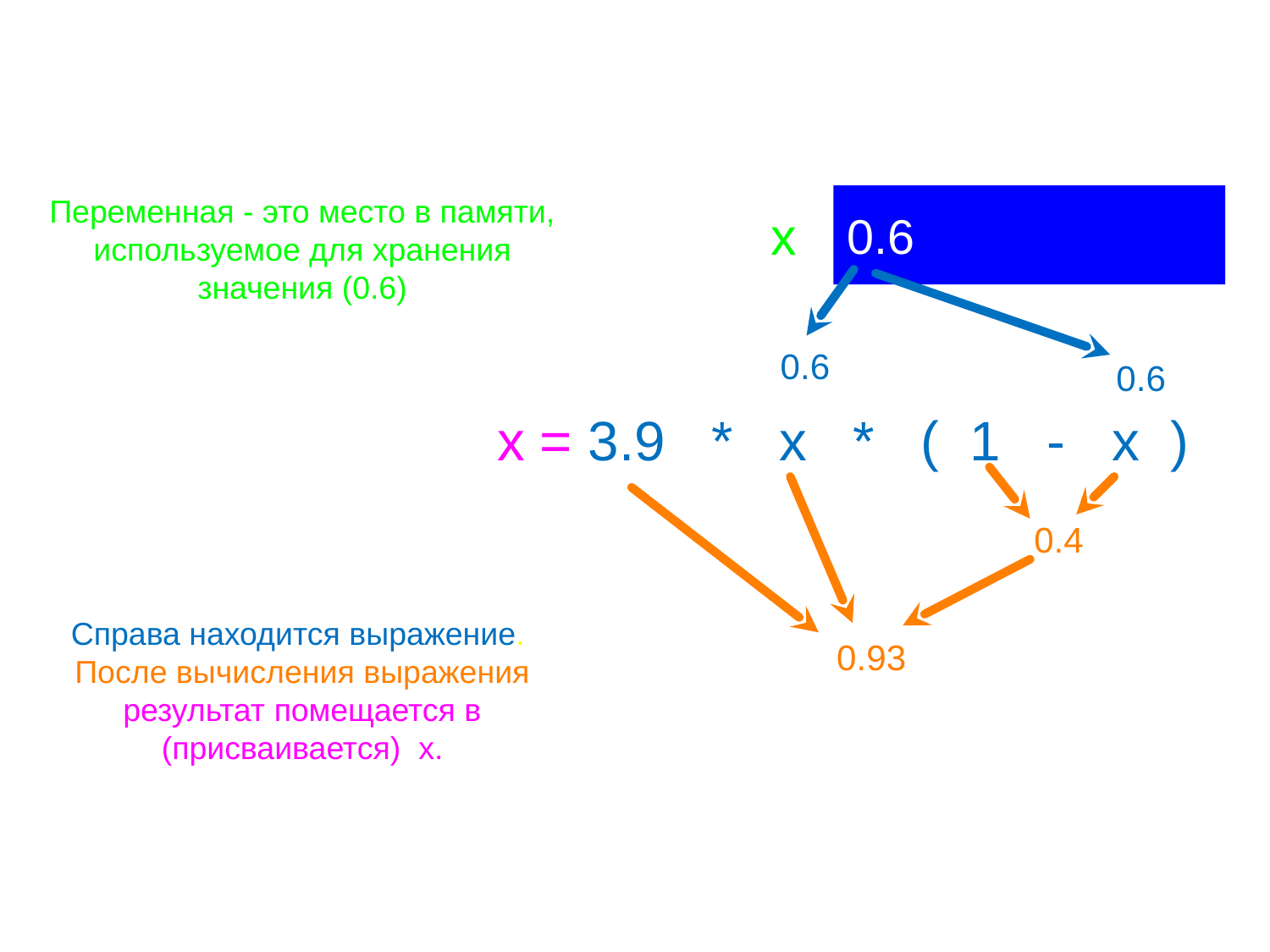

0.6
x
Переменная - это место в памяти, используемое для хранения значения (0.6)
0.6
0.6
x = 3.9   *   x   *   (  1   -   x  )
0.4
Справа находится выражение.  После вычисления выражения результат помещается в (присваивается)  x.
0.93